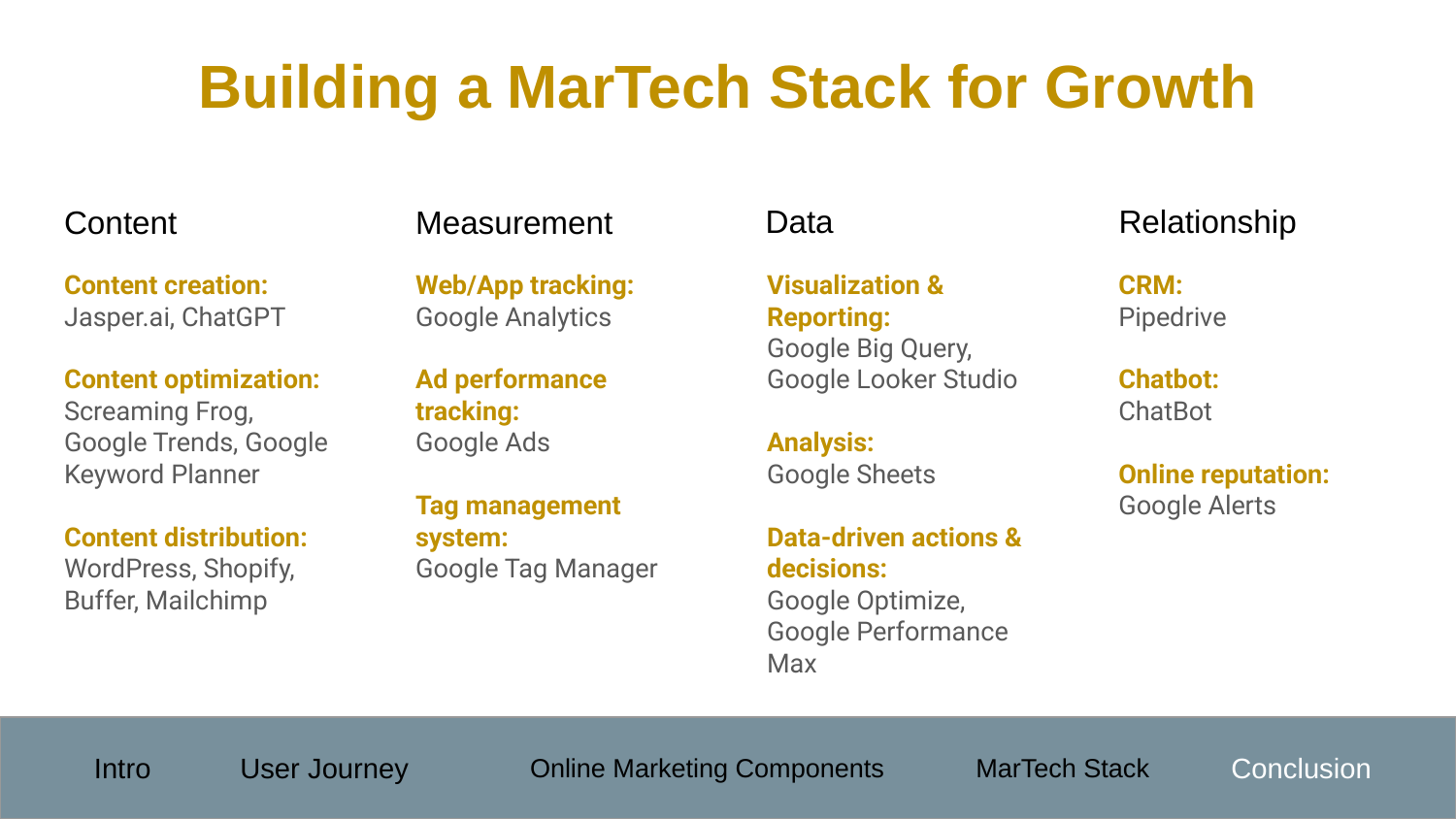

# Building a MarTech Stack for Growth
Content
Measurement
Data
Relationship
Web/App tracking: Google Analytics

Ad performance tracking:
Google Ads

Tag management system:
Google Tag Manager

Visualization & Reporting:
Google Big Query, Google Looker Studio

Analysis:
Google Sheets

Data-driven actions & decisions:
Google Optimize, Google Performance Max
Content creation: Jasper.ai, ChatGPT

Content optimization: Screaming Frog, Google Trends, Google Keyword Planner

Content distribution: WordPress, Shopify, Buffer, Mailchimp
CRM:
Pipedrive

Chatbot:
ChatBot

Online reputation: Google Alerts

Intro
User Journey
Conclusion
Online Marketing Components
MarTech Stack